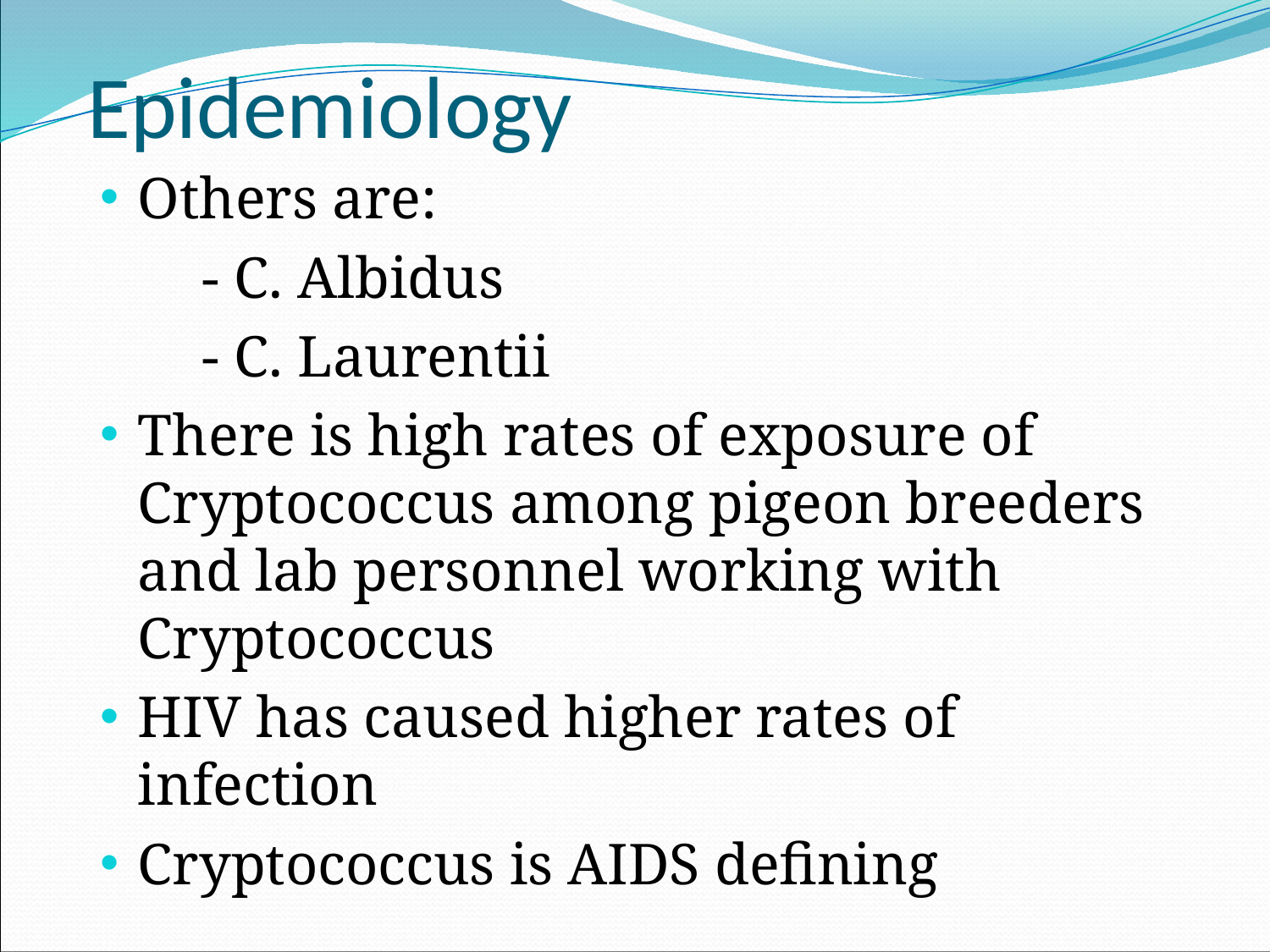

# Epidemiology
Others are:
       - C. Albidus
       - C. Laurentii
There is high rates of exposure of Cryptococcus among pigeon breeders and lab personnel working with Cryptococcus
HIV has caused higher rates of infection
Cryptococcus is AIDS defining